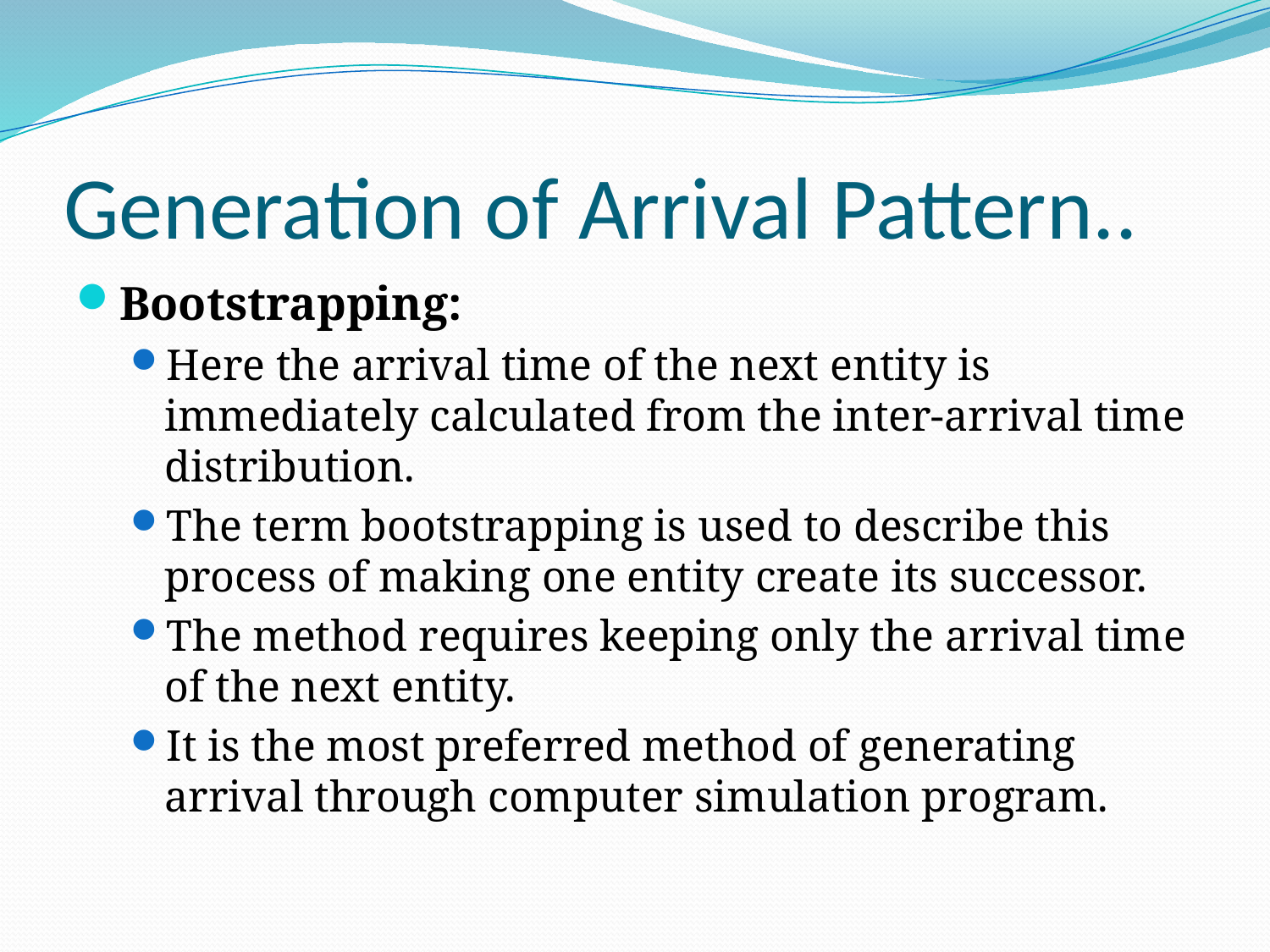

# Generation of Arrival Pattern..
Bootstrapping:
Here the arrival time of the next entity is immediately calculated from the inter-arrival time distribution.
The term bootstrapping is used to describe this process of making one entity create its successor.
The method requires keeping only the arrival time of the next entity.
It is the most preferred method of generating arrival through computer simulation program.